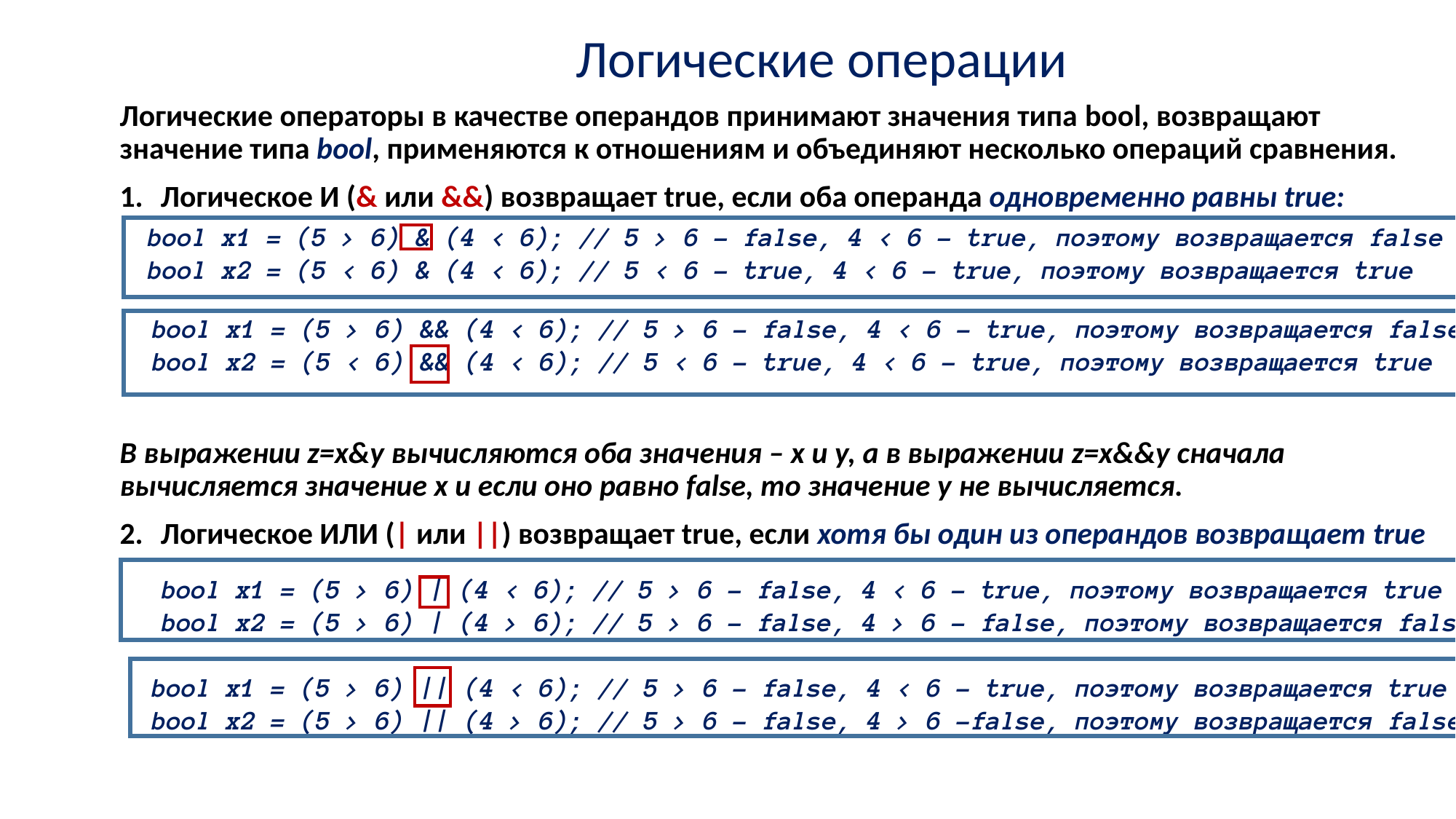

# Логические операции
Логические операторы в качестве операндов принимают значения типа bool, возвращают значение типа bool, применяются к отношениям и объединяют несколько операций сравнения.
Логическое И (& или &&) возвращает true, если оба операнда одновременно равны true:

В выражении z=x&y вычисляются оба значения – х и у, а в выражении z=x&&y сначала вычисляется значение x и если оно равно false, то значение y не вычисляется.
Логическое ИЛИ (| или ||) возвращает true, если хотя бы один из операндов возвращает true

bool x1 = (5 > 6) & (4 < 6); // 5 > 6 - false, 4 < 6 - true, поэтому возвращается false
bool x2 = (5 < 6) & (4 < 6); // 5 < 6 - true, 4 < 6 - true, поэтому возвращается true

bool x1 = (5 > 6) && (4 < 6); // 5 > 6 - false, 4 < 6 - true, поэтому возвращается false
bool x2 = (5 < 6) && (4 < 6); // 5 < 6 - true, 4 < 6 - true, поэтому возвращается true

bool x1 = (5 > 6) | (4 < 6); // 5 > 6 - false, 4 < 6 - true, поэтому возвращается true
bool x2 = (5 > 6) | (4 > 6); // 5 > 6 - false, 4 > 6 - false, поэтому возвращается false

bool x1 = (5 > 6) || (4 < 6); // 5 > 6 - false, 4 < 6 - true, поэтому возвращается true
bool x2 = (5 > 6) || (4 > 6); // 5 > 6 - false, 4 > 6 -false, поэтому возвращается false